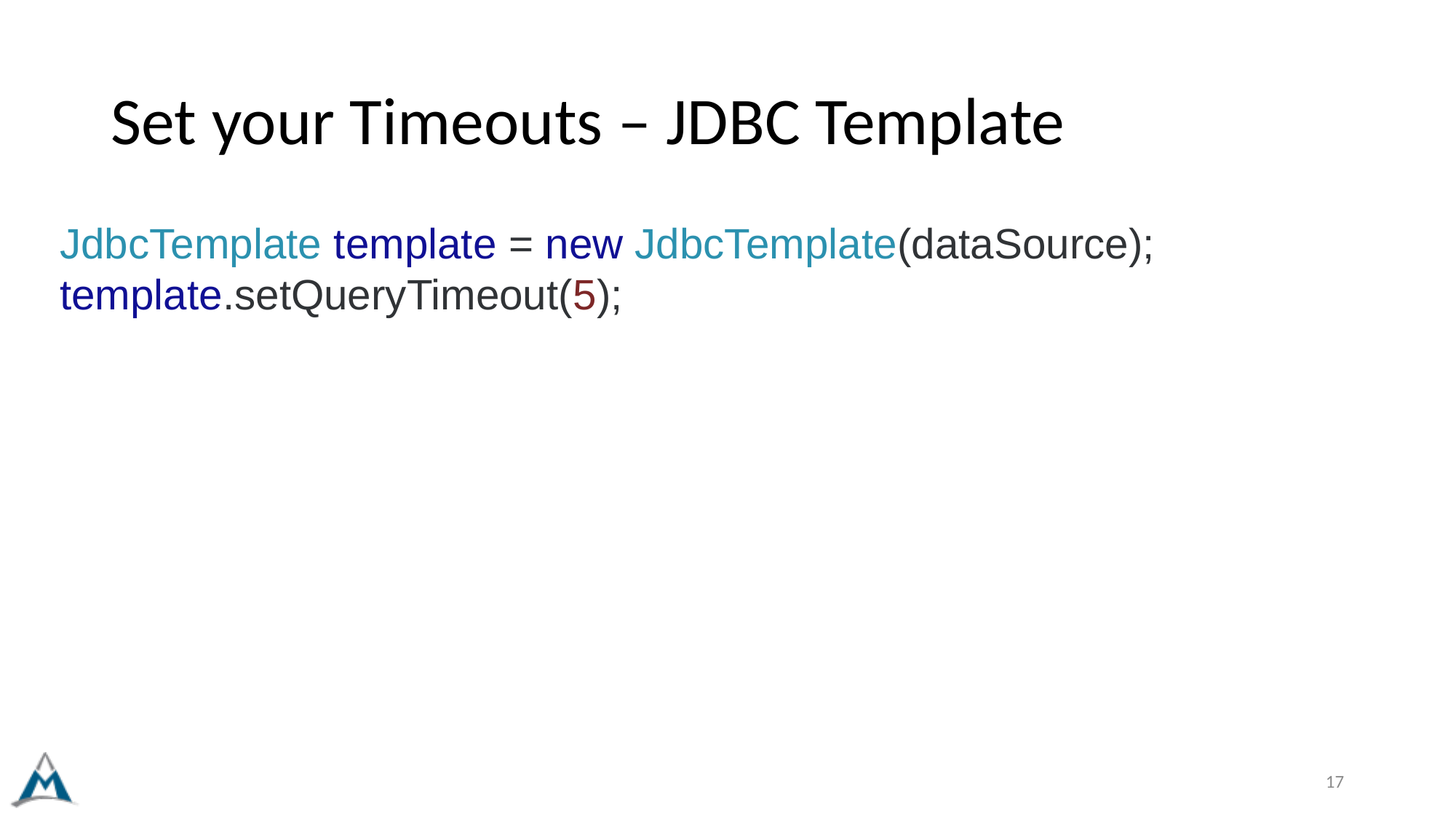

# Set your Timeouts – JDBC Template
JdbcTemplate template = new JdbcTemplate(dataSource);
template.setQueryTimeout(5);
17